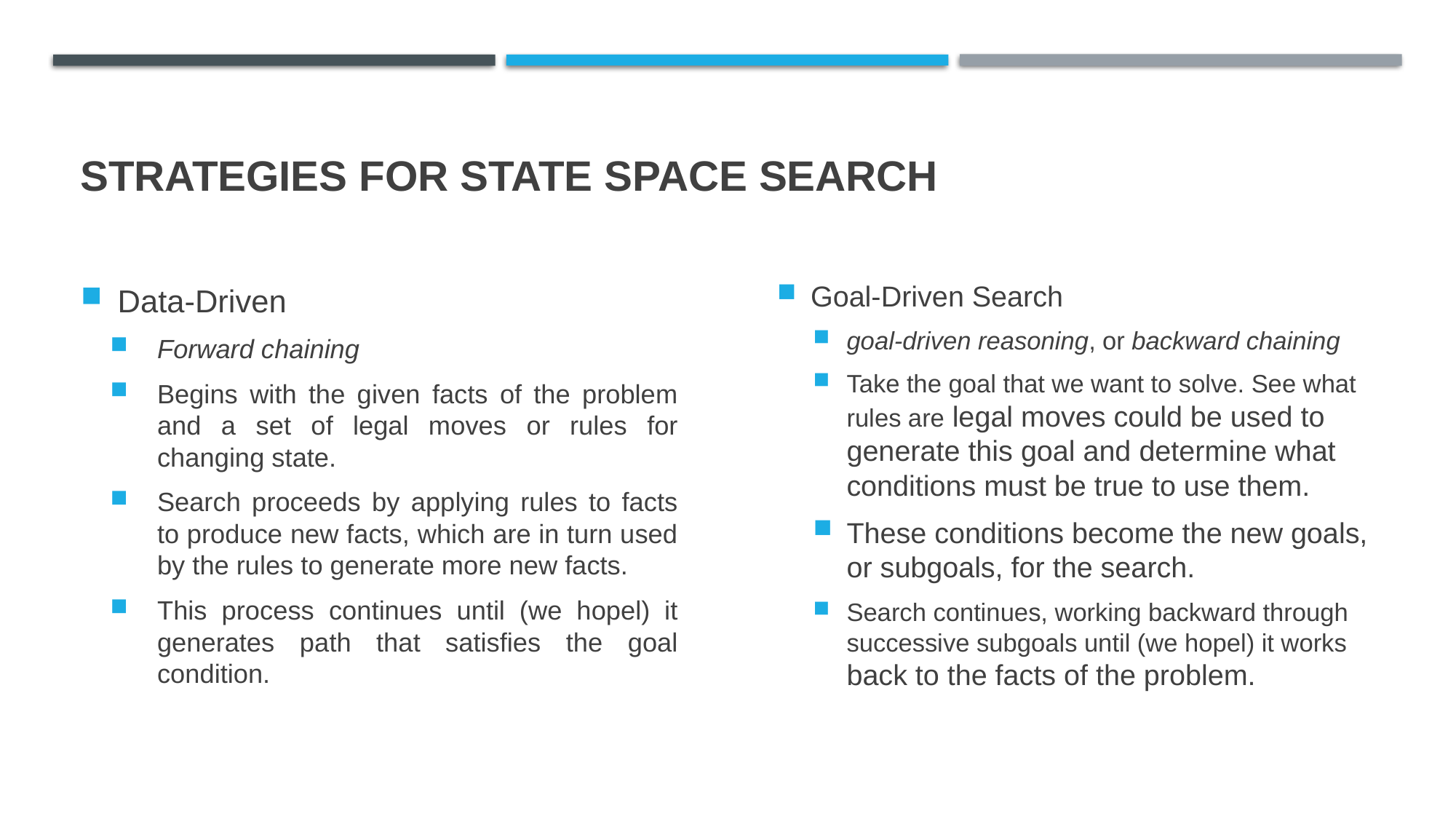

# Strategies for State Space Search
Data-Driven
Forward chaining
Begins with the given facts of the problem and a set of legal moves or rules for changing state.
Search proceeds by applying rules to facts to produce new facts, which are in turn used by the rules to generate more new facts.
This process continues until (we hopel) it generates path that satisfies the goal condition.
Goal-Driven Search
goal-driven reasoning, or backward chaining
Take the goal that we want to solve. See what rules are legal moves could be used to generate this goal and determine what conditions must be true to use them.
These conditions become the new goals, or subgoals, for the search.
Search continues, working backward through successive subgoals until (we hopel) it works back to the facts of the problem.